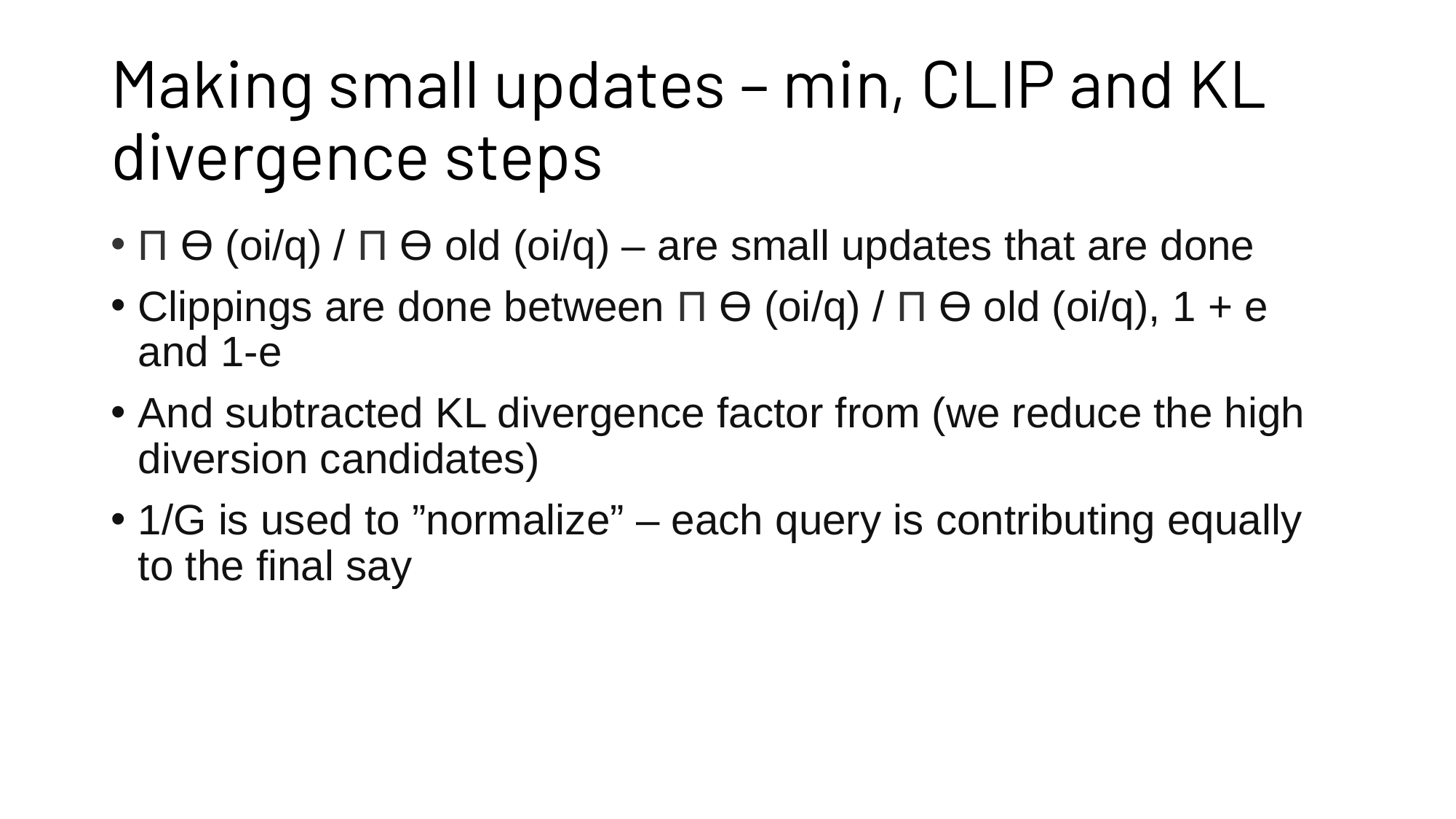

# Making small updates – min, CLIP and KL divergence steps
Π ϴ (oi/q) / Π ϴ old (oi/q) – are small updates that are done
Clippings are done between Π ϴ (oi/q) / Π ϴ old (oi/q), 1 + e and 1-e
And subtracted KL divergence factor from (we reduce the high diversion candidates)
1/G is used to ”normalize” – each query is contributing equally to the final say